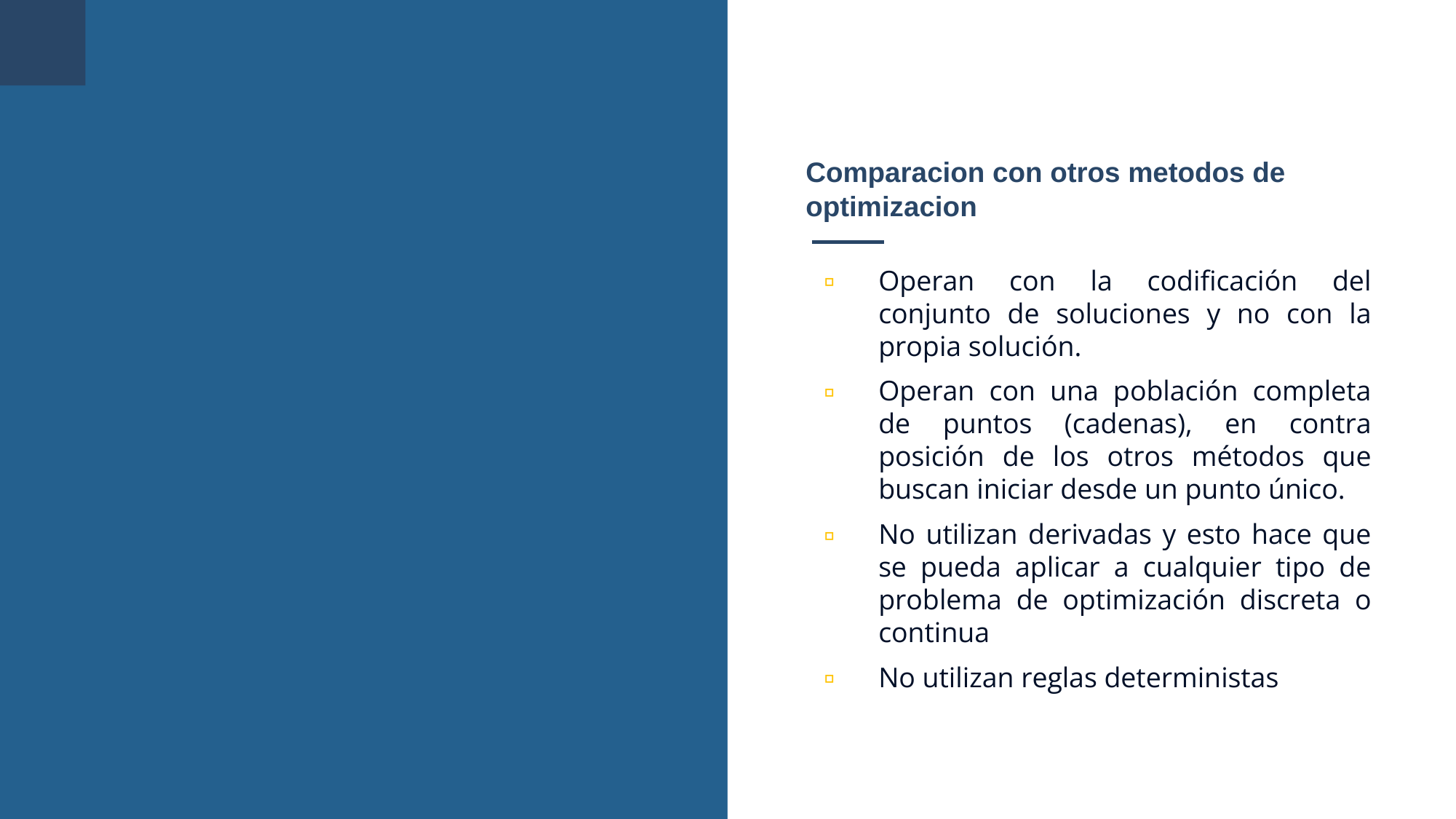

# Comparacion con otros metodos de optimizacion
Operan con la codificación del conjunto de soluciones y no con la propia solución.
Operan con una población completa de puntos (cadenas), en contra posición de los otros métodos que buscan iniciar desde un punto único.
No utilizan derivadas y esto hace que se pueda aplicar a cualquier tipo de problema de optimización discreta o continua
No utilizan reglas deterministas